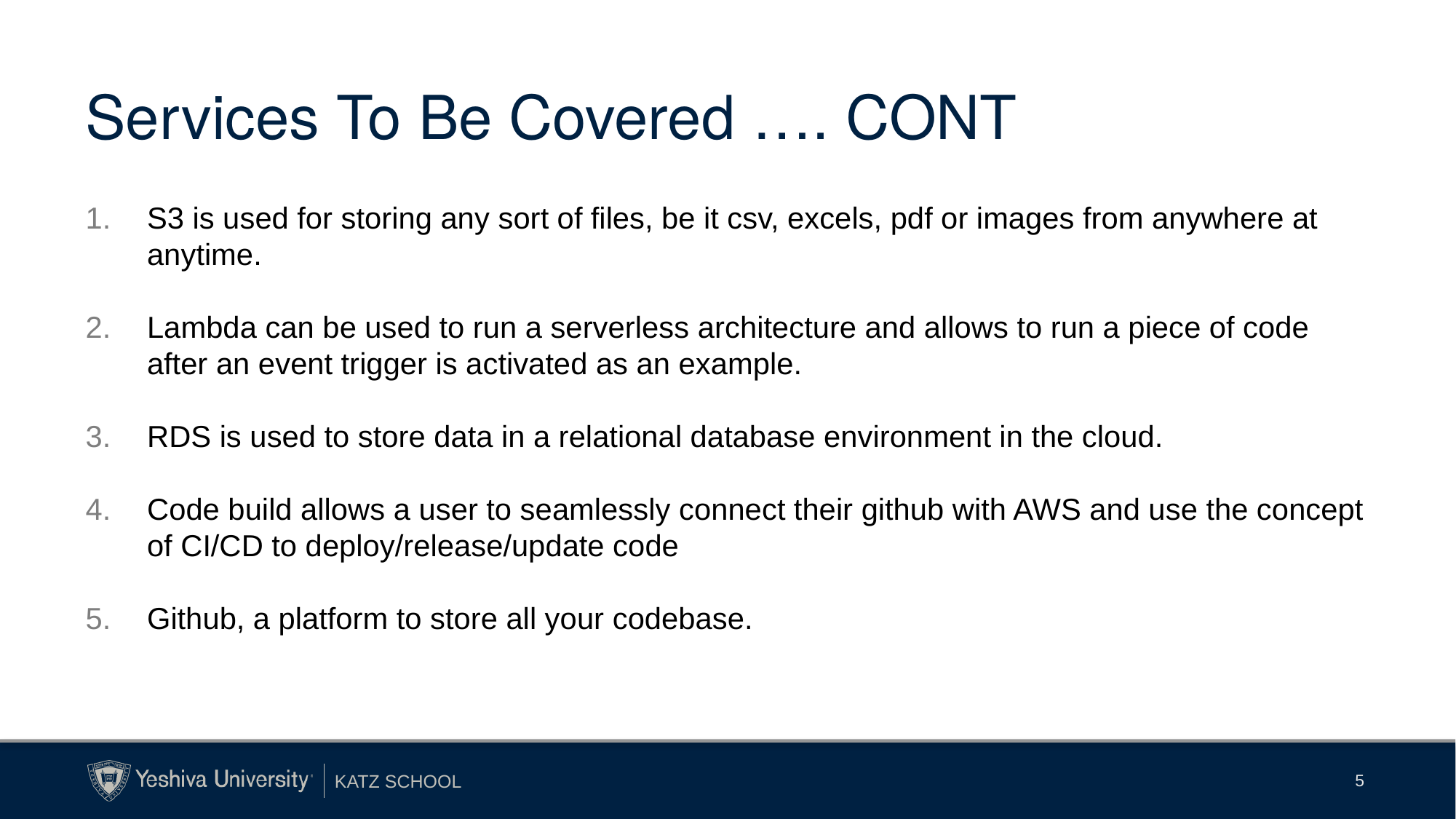

# Services To Be Covered …. CONT
S3 is used for storing any sort of files, be it csv, excels, pdf or images from anywhere at anytime.
Lambda can be used to run a serverless architecture and allows to run a piece of code after an event trigger is activated as an example.
RDS is used to store data in a relational database environment in the cloud.
Code build allows a user to seamlessly connect their github with AWS and use the concept of CI/CD to deploy/release/update code
Github, a platform to store all your codebase.
5